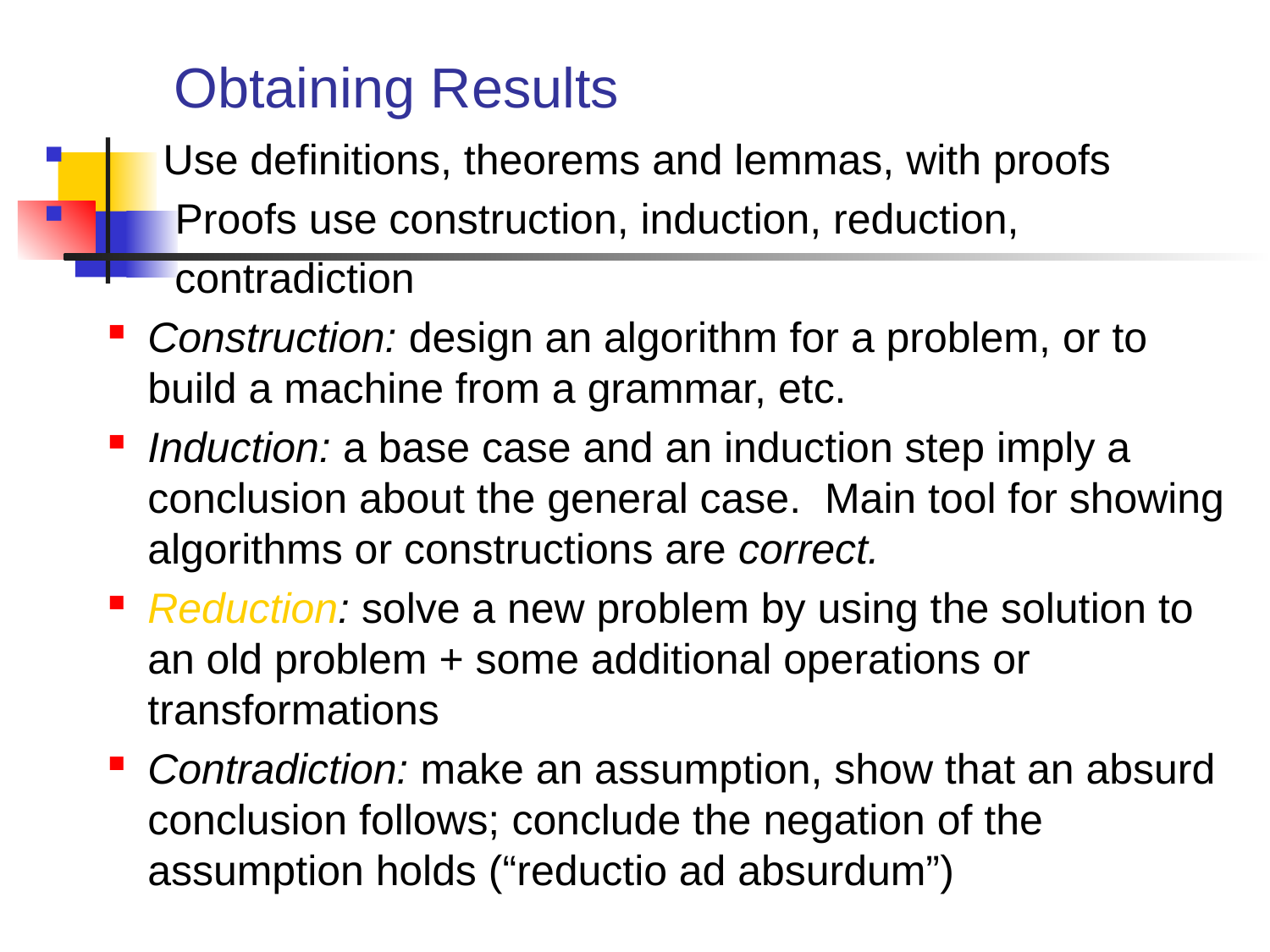

# Obtaining Results
      Use definitions, theorems and lemmas, with proofs
       Proofs use construction, induction, reduction,
           contradiction
Construction: design an algorithm for a problem, or to build a machine from a grammar, etc.
Induction: a base case and an induction step imply a conclusion about the general case.  Main tool for showing algorithms or constructions are correct.
Reduction: solve a new problem by using the solution to an old problem + some additional operations or transformations
Contradiction: make an assumption, show that an absurd conclusion follows; conclude the negation of the assumption holds (“reductio ad absurdum”)